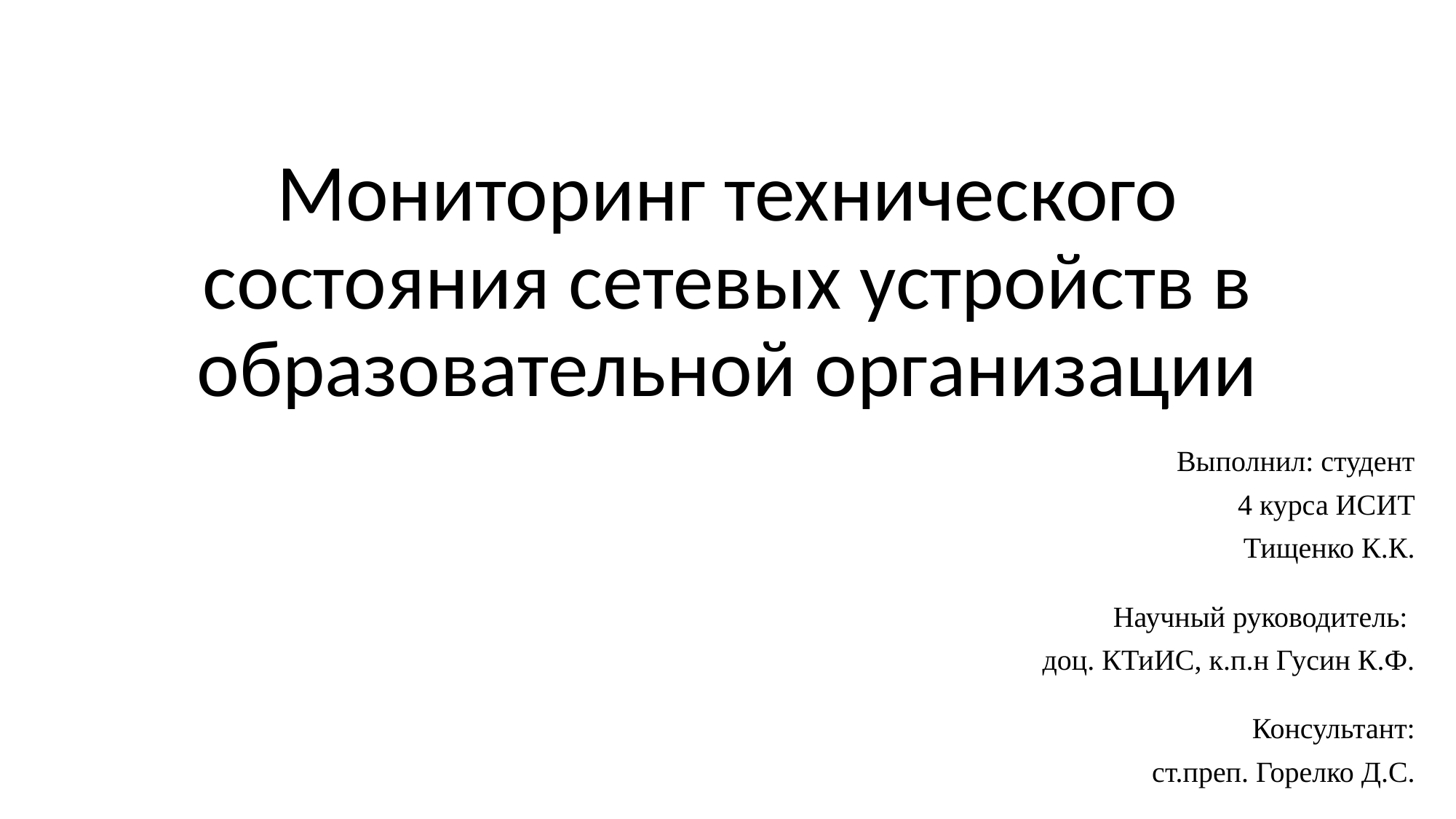

# Мониторинг технического состояния сетевых устройств в образовательной организации
Выполнил: студент
4 курса ИСИТ
Тищенко К.К.

Научный руководитель:
доц. КТиИС, к.п.н Гусин К.Ф.

Консультант:
cт.преп. Горелко Д.С.